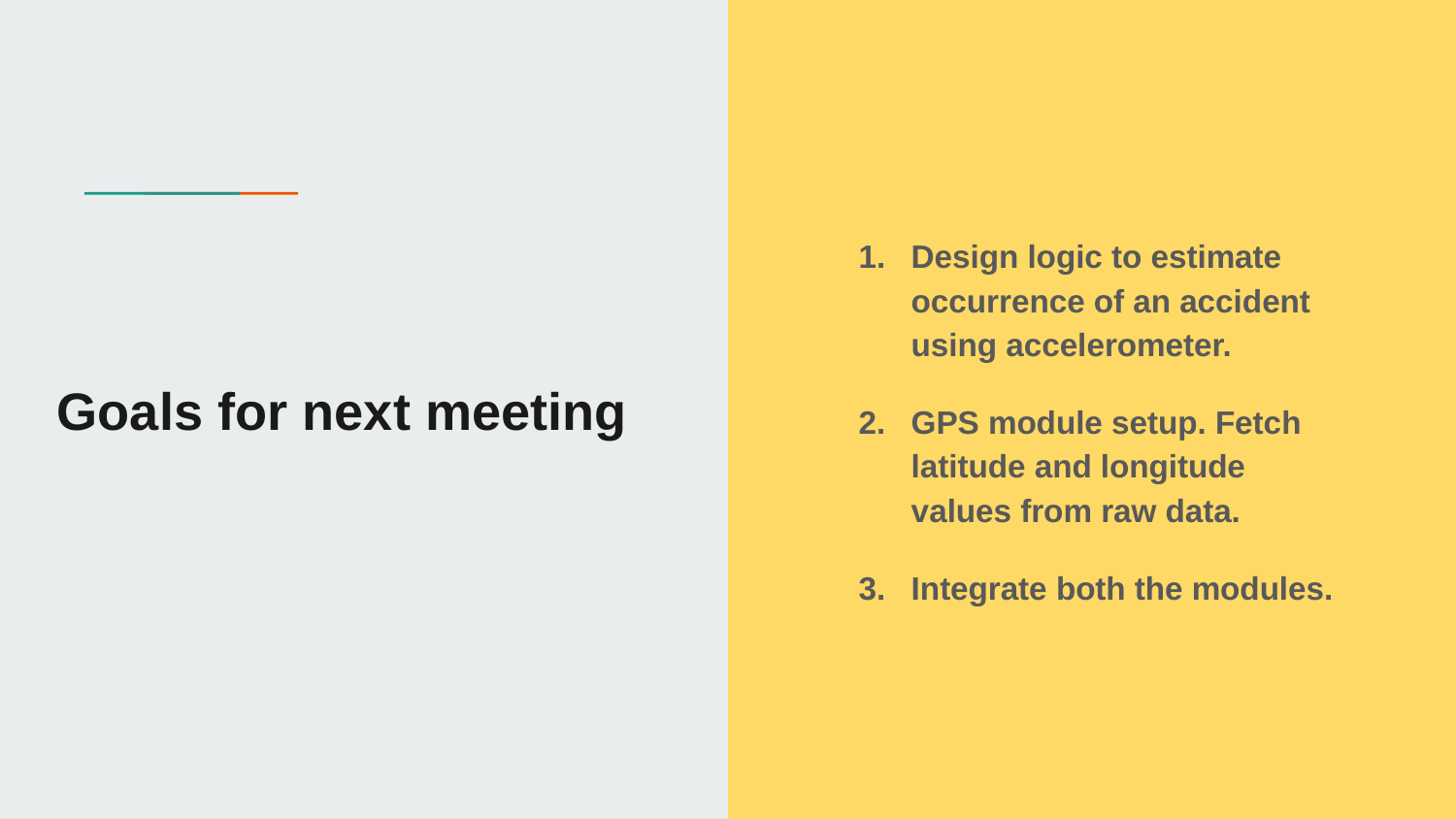

Design logic to estimate occurrence of an accident using accelerometer.
GPS module setup. Fetch latitude and longitude values from raw data.
Integrate both the modules.
# Goals for next meeting